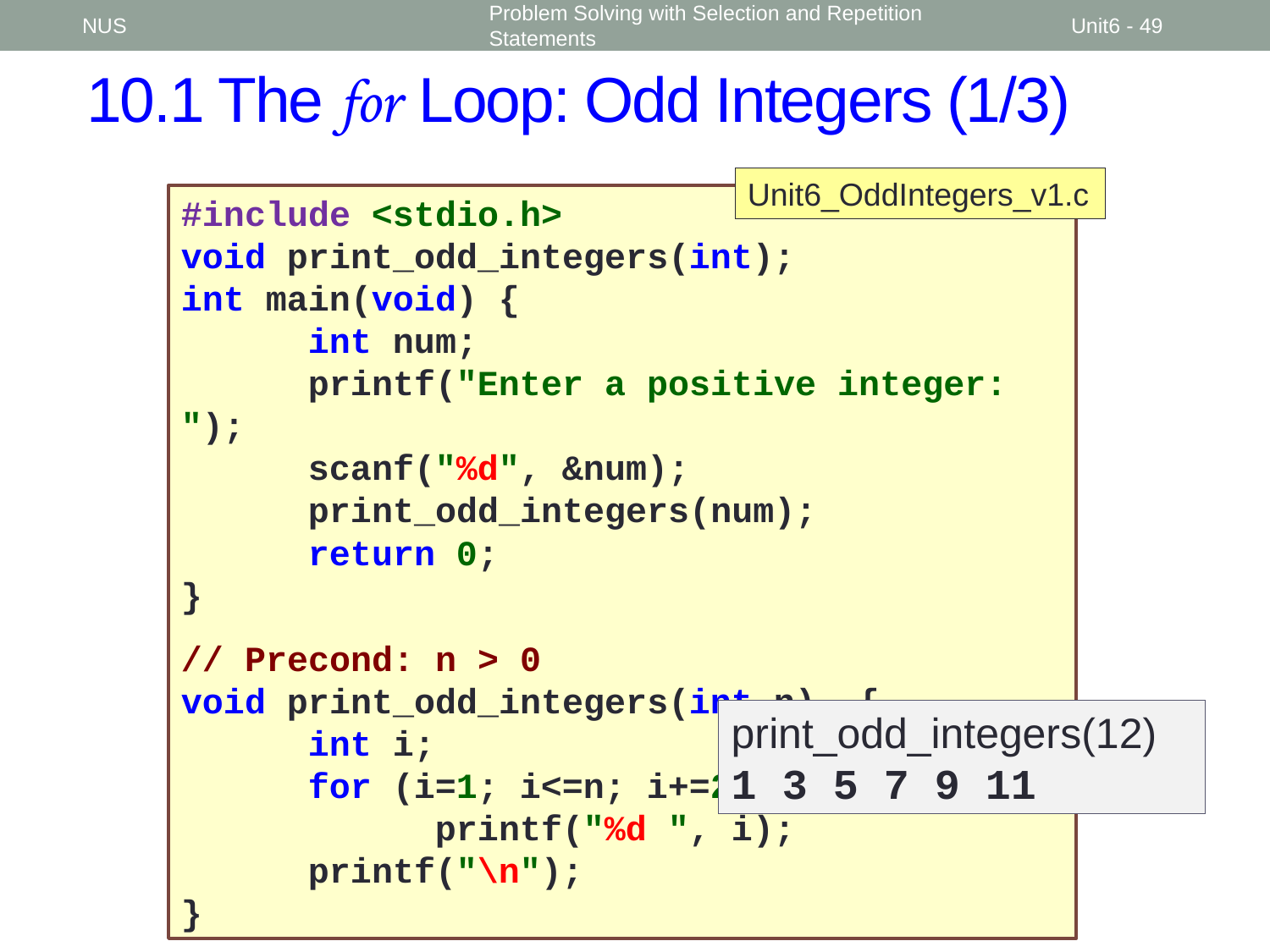

NUS
Problem Solving with Selection and Repetition Statements
Unit6 - 49
10.1 The for Loop: Odd Integers (1/3)
Unit6_OddIntegers_v1.c
#include <stdio.h>
void print_odd_integers(int);
int main(void) {
	int num;
	printf("Enter a positive integer: ");
	scanf("%d", &num);
	print_odd_integers(num);
	return 0;
}

// Precond: n > 0
void print_odd_integers(int n)  {
	int i;
	for (i=1; i<=n; i+=2)
		printf("%d ", i);
	printf("\n");
}
print_odd_integers(12)
1 3 5 7 9 11